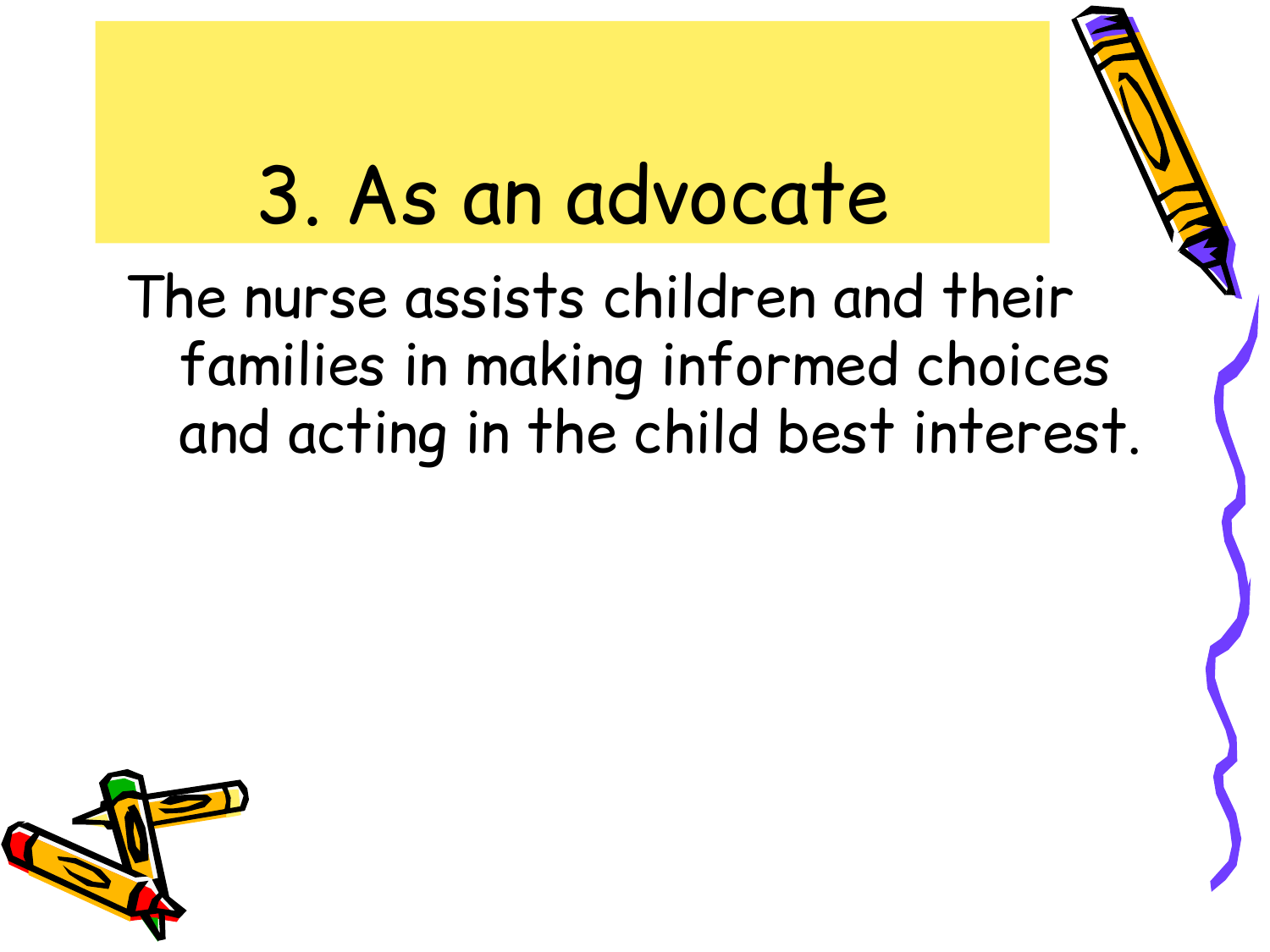

# 3. As an advocate
 The nurse assists children and their families in making informed choices and acting in the child best interest.